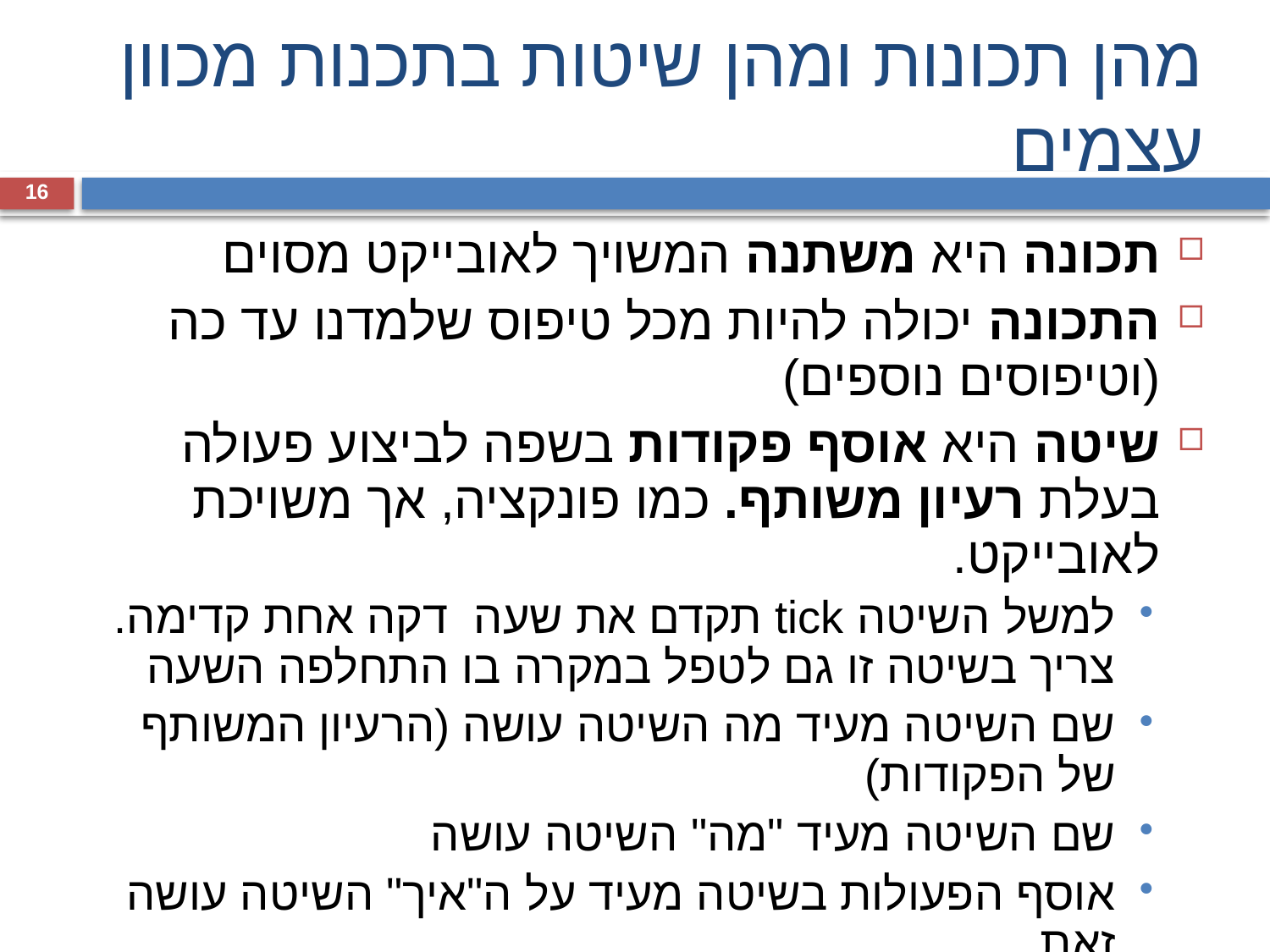

# מהן תכונות ומהן שיטות בתכנות מכוון עצמים
16
תכונה היא משתנה המשויך לאובייקט מסוים
התכונה יכולה להיות מכל טיפוס שלמדנו עד כה (וטיפוסים נוספים)
שיטה היא אוסף פקודות בשפה לביצוע פעולה בעלת רעיון משותף. כמו פונקציה, אך משויכת לאובייקט.
למשל השיטה tick תקדם את שעה  דקה אחת קדימה. צריך בשיטה זו גם לטפל במקרה בו התחלפה השעה
שם השיטה מעיד מה השיטה עושה (הרעיון המשותף של הפקודות)
שם השיטה מעיד "מה" השיטה עושה
אוסף הפעולות בשיטה מעיד על ה"איך" השיטה עושה זאת